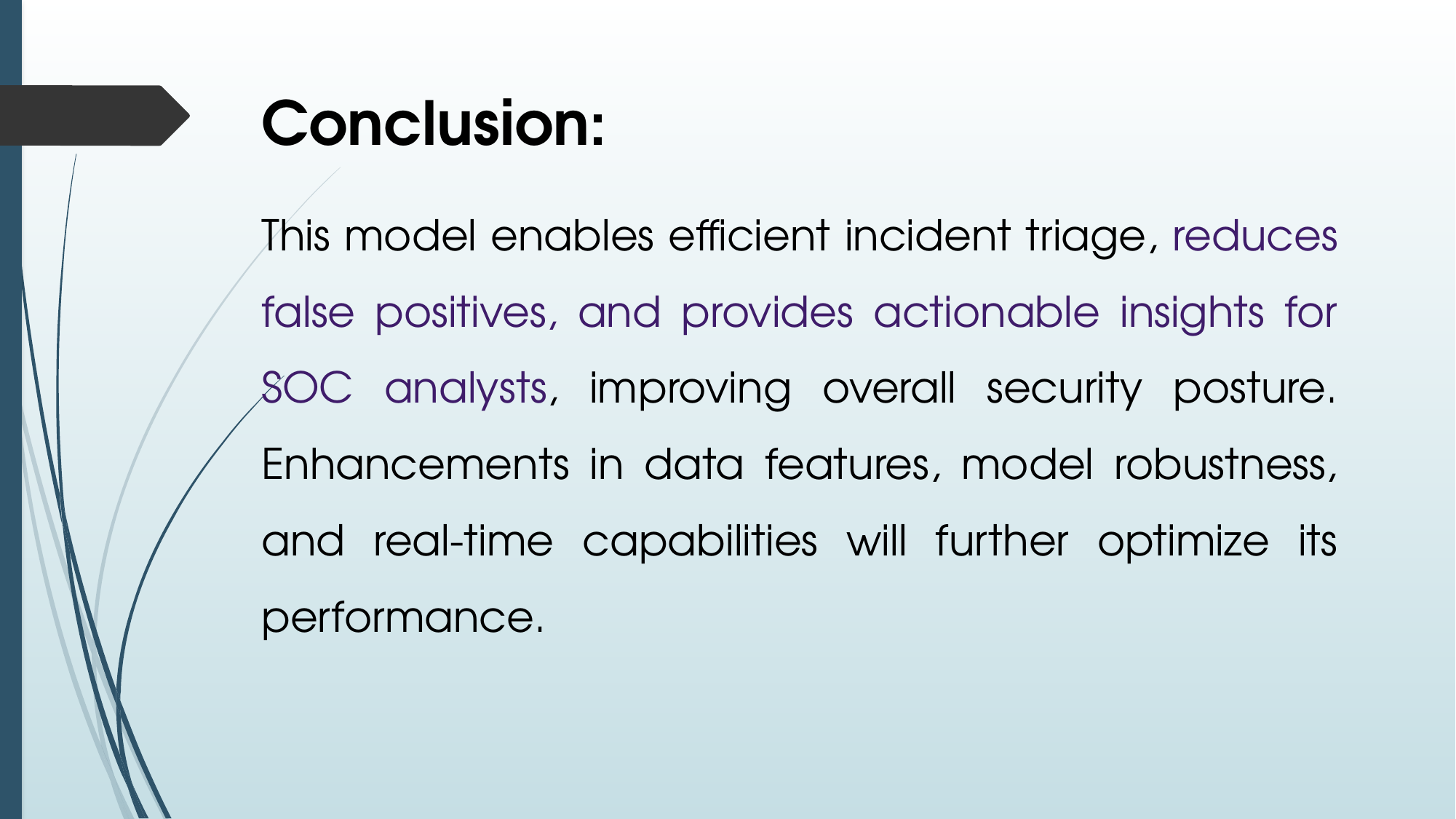

Conclusion:
This model enables efficient incident triage, reduces false positives, and provides actionable insights for SOC analysts, improving overall security posture. Enhancements in data features, model robustness, and real-time capabilities will further optimize its performance.